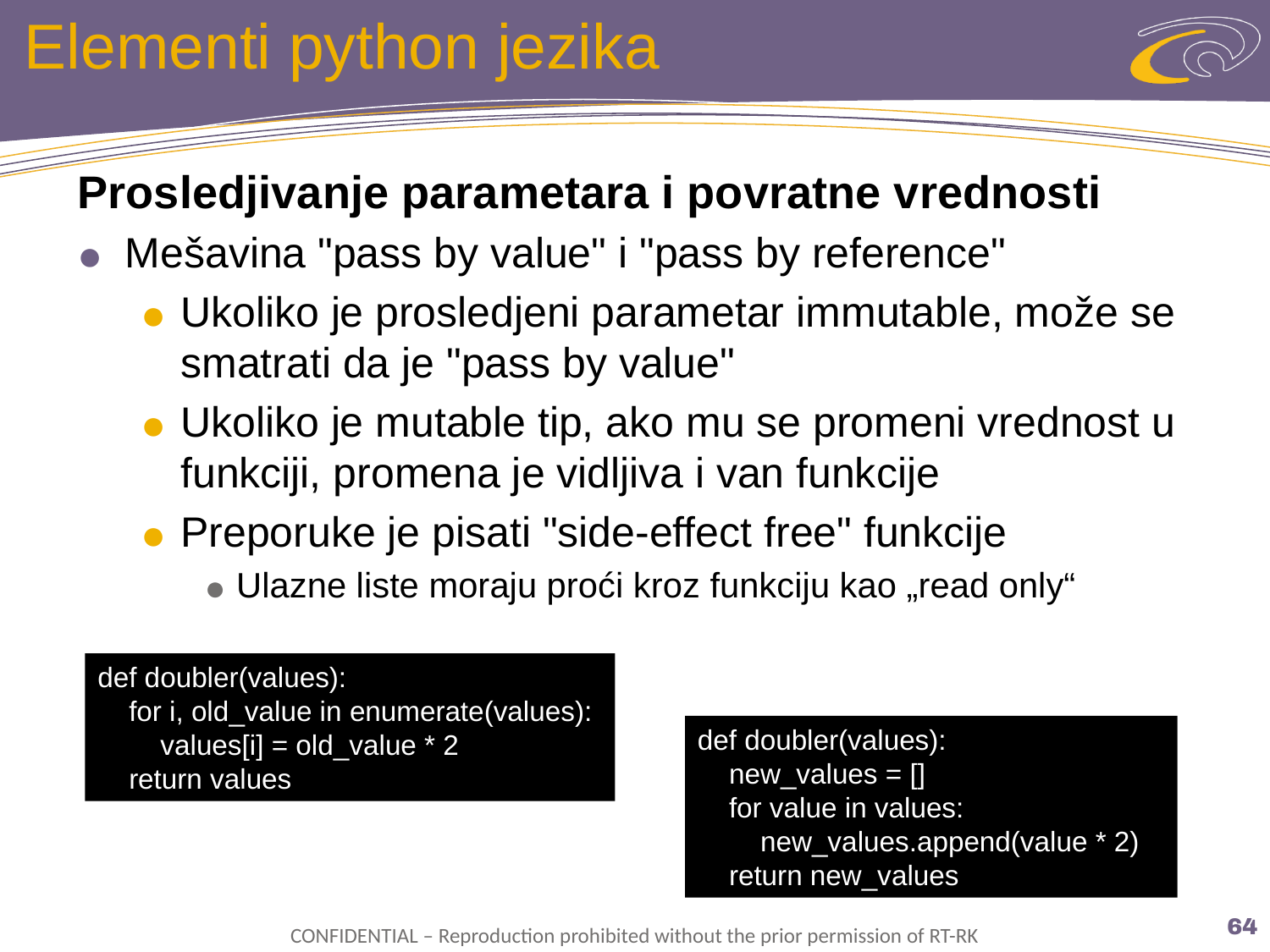

# Elementi python jezika
Prosledjivanje parametara i povratne vrednosti
Mešavina "pass by value" i "pass by reference"
Ukoliko je prosledjeni parametar immutable, može se smatrati da je "pass by value"
Ukoliko je mutable tip, ako mu se promeni vrednost u funkciji, promena je vidljiva i van funkcije
Preporuke je pisati "side-effect free" funkcije
Ulazne liste moraju proći kroz funkciju kao „read only“
def doubler(values):
    for i, old_value in enumerate(values):
        values[i] = old_value * 2
    return values
def doubler(values):
    new_values = []
    for value in values:
        new_values.append(value * 2)
    return new_values